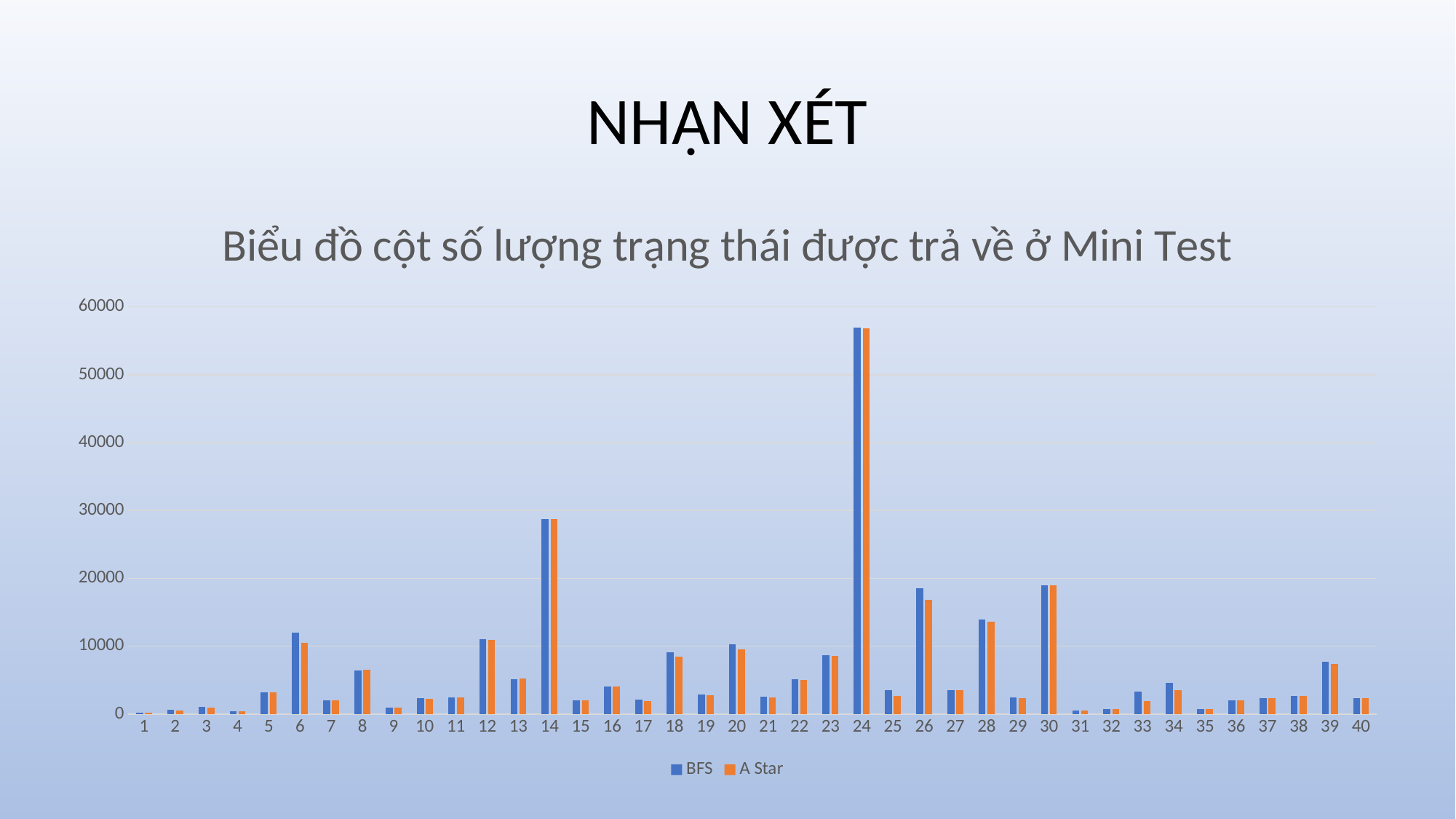

# NHẬN XÉT

### Chart: Biểu đồ cột số lượng trạng thái được trả về ở Mini Test

| Category | BFS | A Star |
|---|---|---|
| 1 | 178.0 | 159.0 |
| 2 | 667.0 | 559.0 |
| 3 | 1054.0 | 918.0 |
| 4 | 406.0 | 406.0 |
| 5 | 3204.0 | 3178.0 |
| 6 | 11961.0 | 10448.0 |
| 7 | 1998.0 | 2004.0 |
| 8 | 6399.0 | 6555.0 |
| 9 | 937.0 | 889.0 |
| 10 | 2334.0 | 2228.0 |
| 11 | 2394.0 | 2390.0 |
| 12 | 10983.0 | 10972.0 |
| 13 | 5146.0 | 5195.0 |
| 14 | 28740.0 | 28751.0 |
| 15 | 2017.0 | 2016.0 |
| 16 | 4073.0 | 4056.0 |
| 17 | 2136.0 | 1868.0 |
| 18 | 9072.0 | 8466.0 |
| 19 | 2830.0 | 2725.0 |
| 20 | 10273.0 | 9569.0 |
| 21 | 2563.0 | 2448.0 |
| 22 | 5131.0 | 5054.0 |
| 23 | 8639.0 | 8579.0 |
| 24 | 56915.0 | 56829.0 |
| 25 | 3474.0 | 2650.0 |
| 26 | 18522.0 | 16825.0 |
| 27 | 3555.0 | 3465.0 |
| 28 | 13905.0 | 13649.0 |
| 29 | 2475.0 | 2336.0 |
| 30 | 18951.0 | 18931.0 |
| 31 | 550.0 | 546.0 |
| 32 | 706.0 | 706.0 |
| 33 | 3296.0 | 1932.0 |
| 34 | 4547.0 | 3561.0 |
| 35 | 770.0 | 763.0 |
| 36 | 1982.0 | 1974.0 |
| 37 | 2352.0 | 2352.0 |
| 38 | 2671.0 | 2688.0 |
| 39 | 7751.0 | 7347.0 |
| 40 | 2374.0 | 2377.0 |